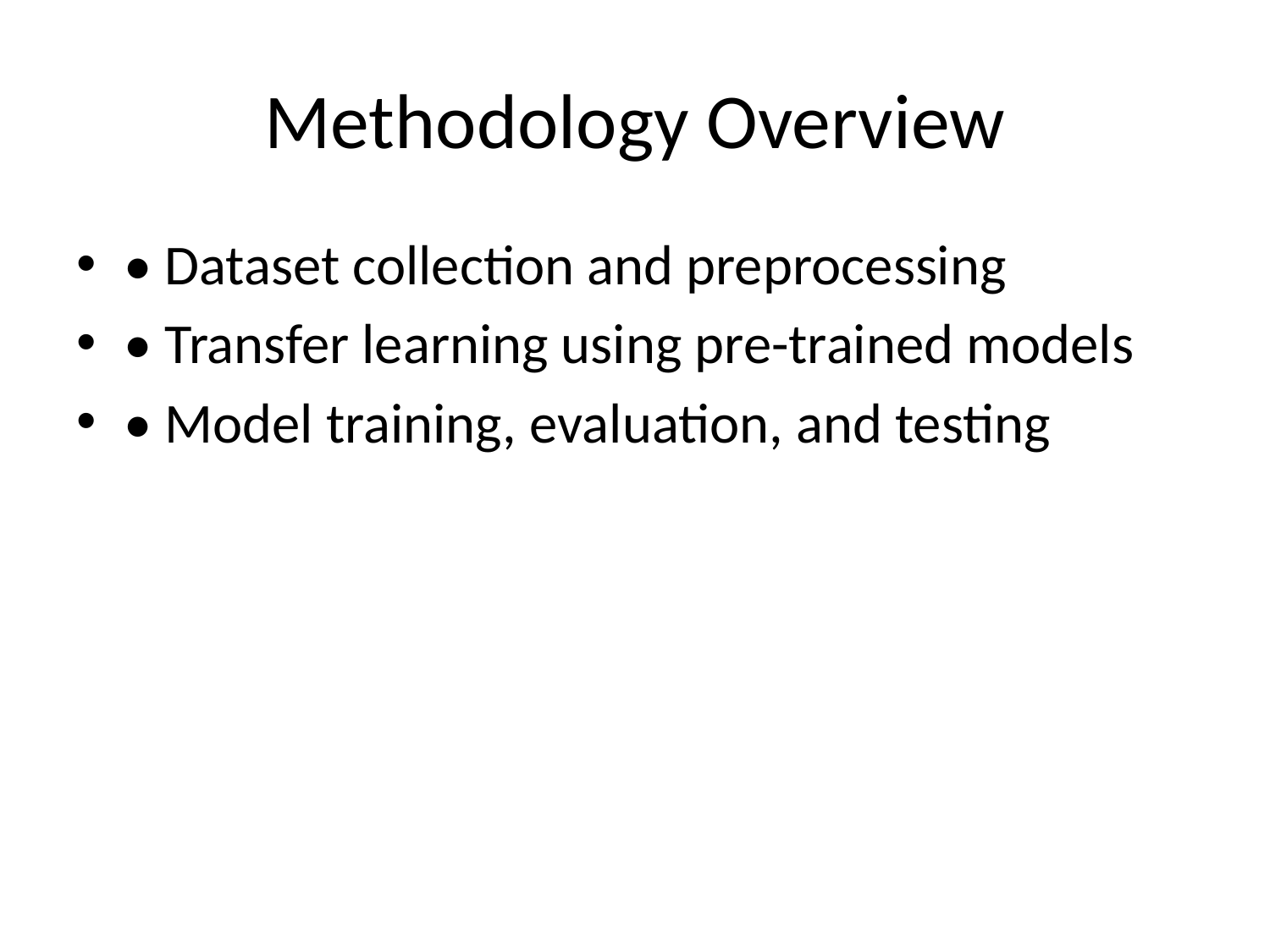

# Methodology Overview
• Dataset collection and preprocessing
• Transfer learning using pre-trained models
• Model training, evaluation, and testing